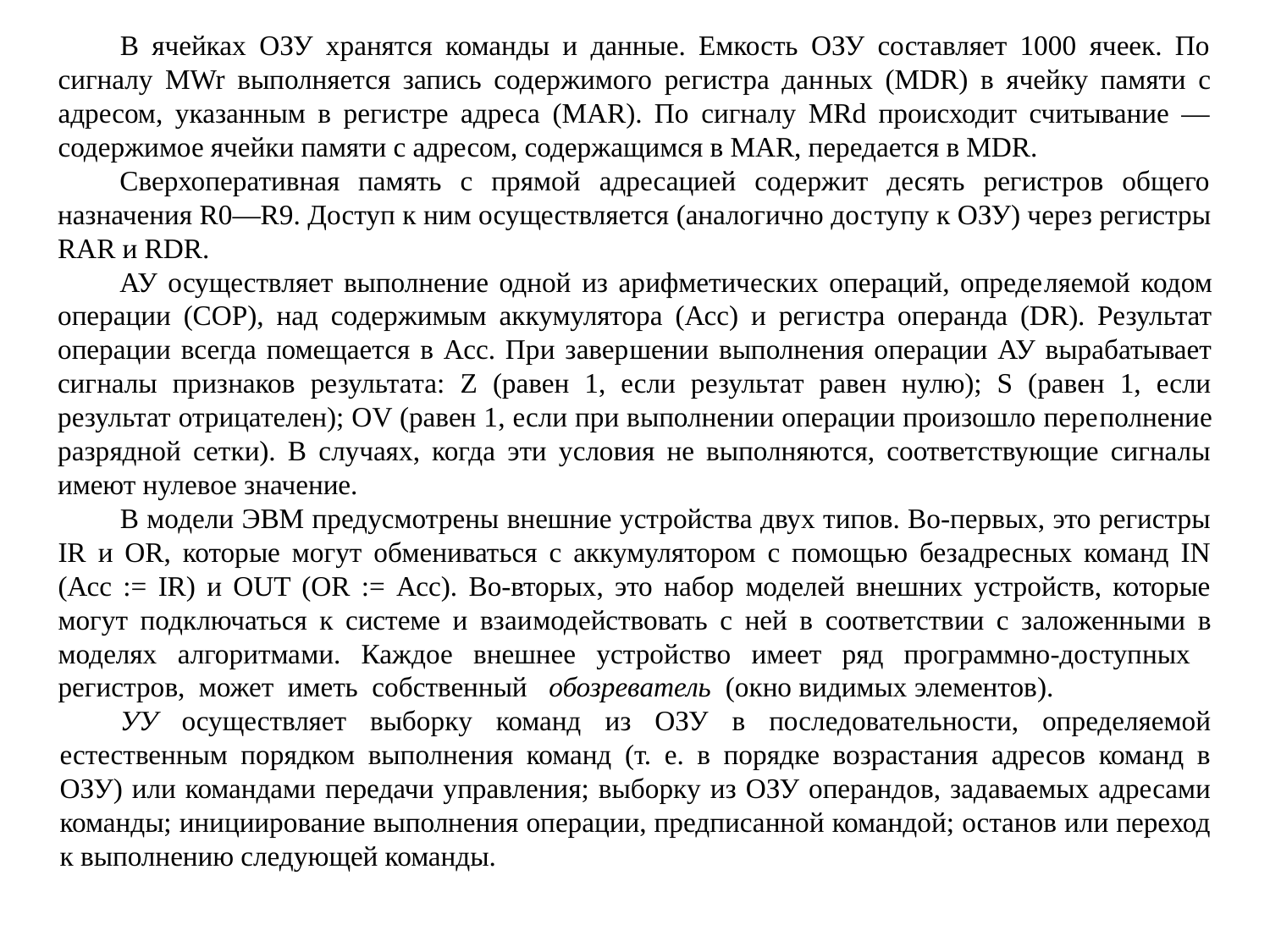

В ячейках ОЗУ хранятся команды и данные. Емкость ОЗУ составляет 1000 ячеек. По сигналу MWr выполняется запись содержимого регистра дан­ных (MDR) в ячейку памяти с адресом, указанным в регистре адреса (MAR). По сигналу MRd происходит считывание — содержимое ячейки памяти с адресом, содержащимся в MAR, передается в MDR.
Сверхоперативная память с прямой адресацией содержит десять регистров общего назначения R0—R9. Доступ к ним осуществляется (аналогично дос­тупу к ОЗУ) через регистры RAR и RDR.
АУ осуществляет выполнение одной из арифметических операций, опреде­ляемой кодом операции (СОР), над содержимым аккумулятора (Асc) и реги­стра операнда (DR). Результат операции всегда помещается в Асc. При завер­шении выполнения операции АУ вырабатывает сигналы признаков результа­та: Z (равен 1, если результат равен нулю); S (равен 1, если результат отрицателен); OV (равен 1, если при выполнении операции произошло пере­полнение разрядной сетки). В случаях, когда эти условия не выполняются, соответствующие сигналы имеют нулевое значение.
В модели ЭВМ предусмотрены внешние устройства двух типов. Во-первых, это регистры IR и OR, которые могут обмениваться с аккумулятором с помощью безадресных команд IN (Асc := IR) и OUT (OR := Асc). Во-вторых, это набор моделей внешних устройств, которые могут подключаться к системе и взаи­модействовать с ней в соответствии с заложенными в моделях алгоритма­ми. Каждое внешнее устройство имеет ряд программно-доступных  регистров,  может  иметь  собственный   обозреватель  (окно видимых элементов).
УУ осуществляет выборку команд из ОЗУ в последовательности, определяемой естественным порядком выполнения команд (т. е. в порядке возрастания адресов команд в ОЗУ) или командами передачи управления; выборку из ОЗУ операндов, задаваемых адресами команды; инициирование выполнения операции, предписанной командой; останов или переход к выполнению следую­щей команды.